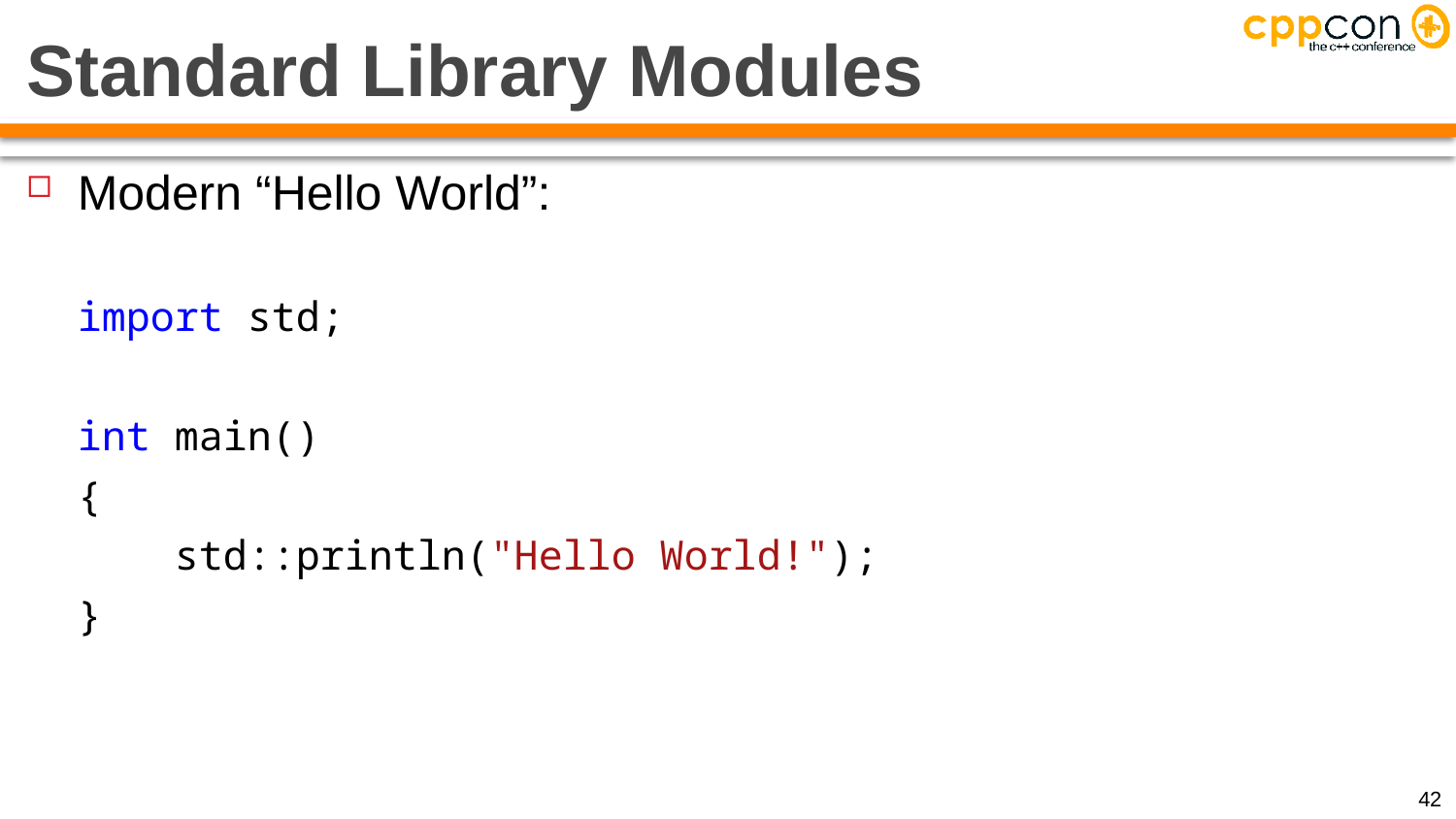

# Standard Library Modules
Modern “Hello World”:

import std;

int main()
{
    std::println("Hello World!");
}